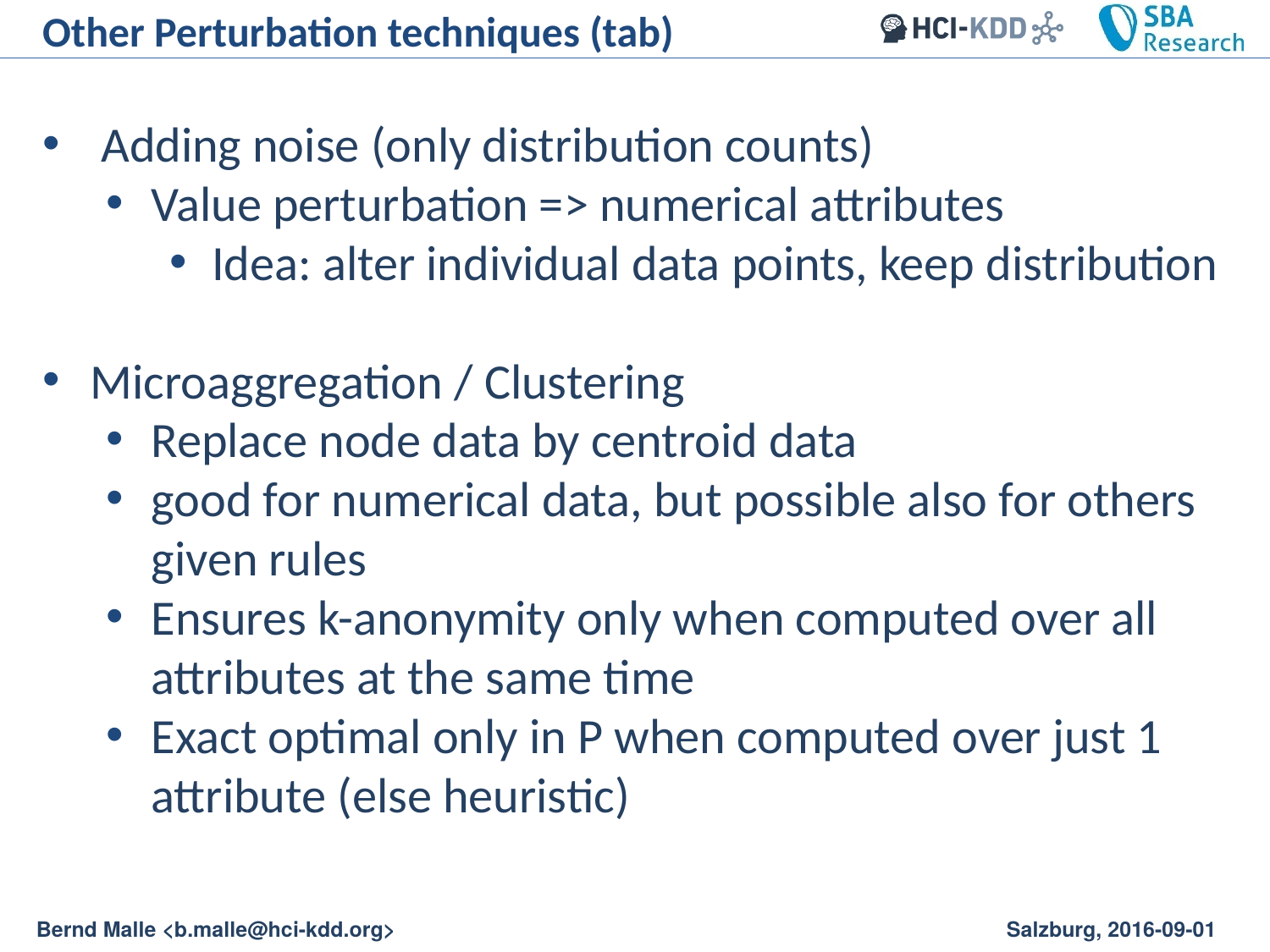

Other Perturbation techniques (tab)

 Adding noise (only distribution counts)
Value perturbation => numerical attributes
Idea: alter individual data points, keep distribution

Microaggregation / Clustering
Replace node data by centroid data
good for numerical data, but possible also for others given rules
Ensures k-anonymity only when computed over all attributes at the same time
Exact optimal only in P when computed over just 1 attribute (else heuristic)